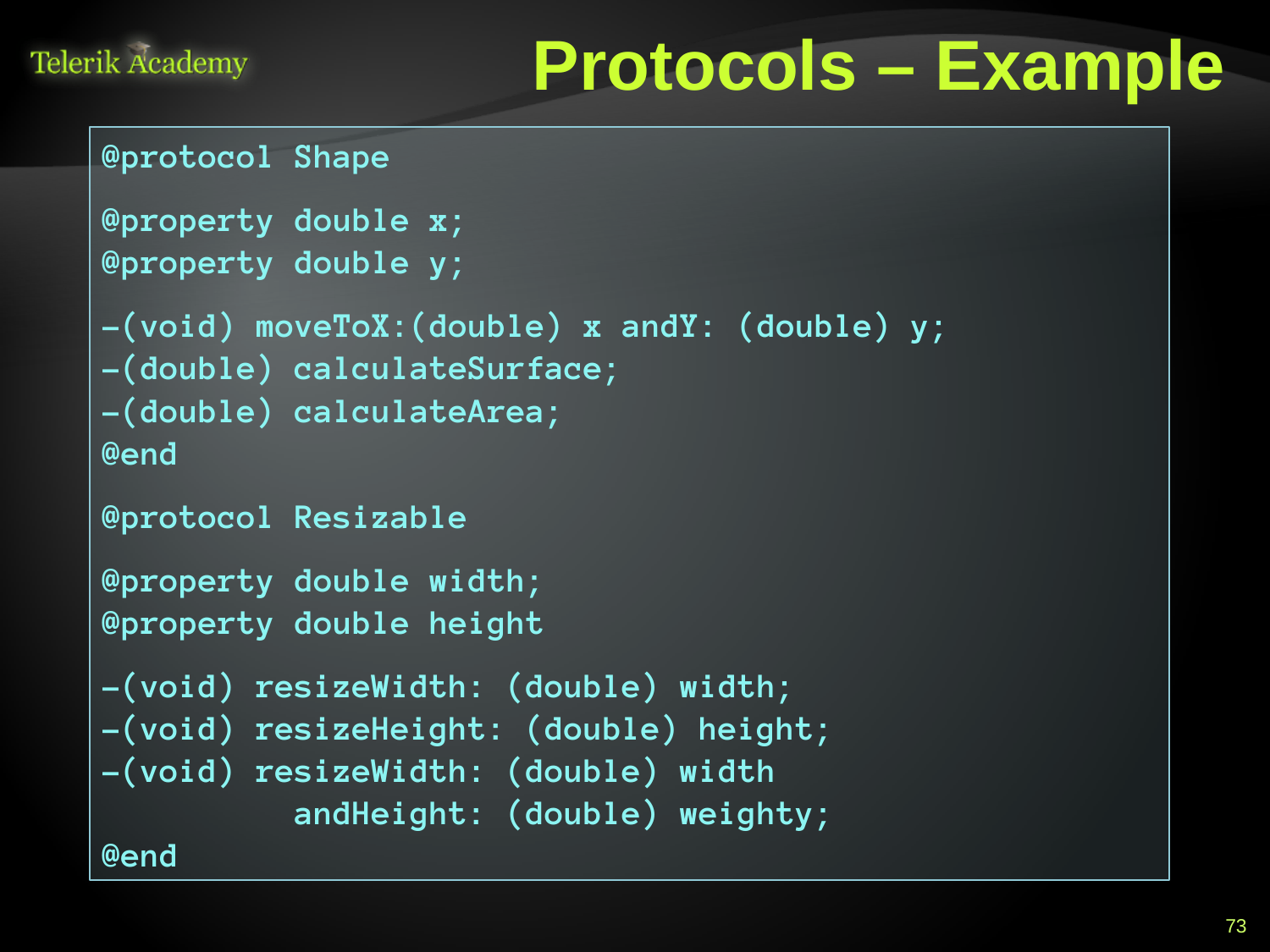

# Protocols – Example
@protocol Shape
@property double x;
@property double y;
-(void) moveToX:(double) x andY: (double) y;
-(double) calculateSurface;
-(double) calculateArea;
@end
@protocol Resizable
@property double width;
@property double height
-(void) resizeWidth: (double) width;
-(void) resizeHeight: (double) height;
-(void) resizeWidth: (double) width
          andHeight: (double) weighty;
@end
73